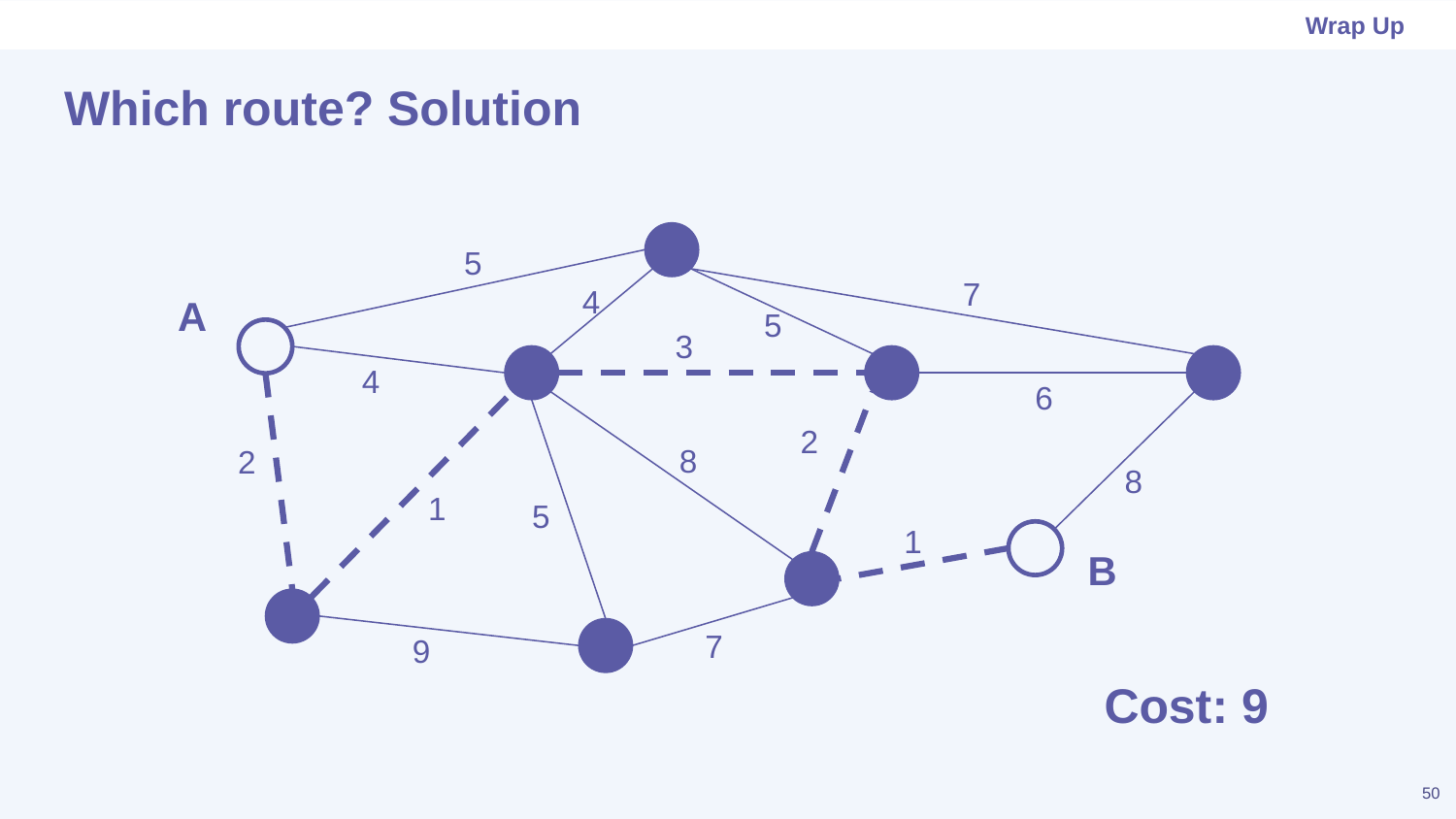

Wrap Up
# Which route? Solution

5
7
4
A
5
3

4
6
2
8
2
8
1
5
1

B

7
9

Cost: 9
50